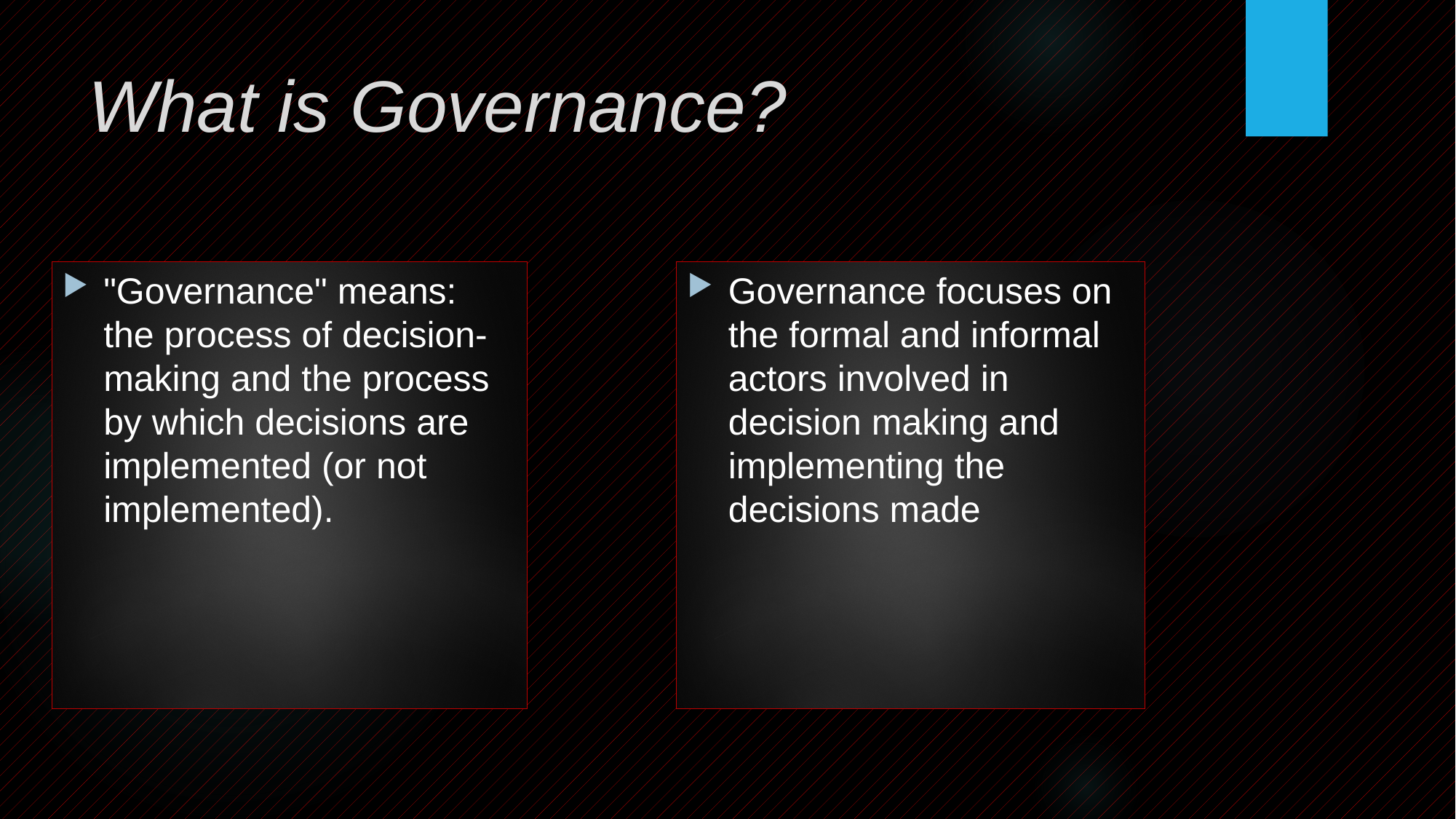

# What is Governance?
"Governance" means: the process of decision-making and the process by which decisions are implemented (or not implemented).
Governance focuses on the formal and informal actors involved in decision making and implementing the decisions made